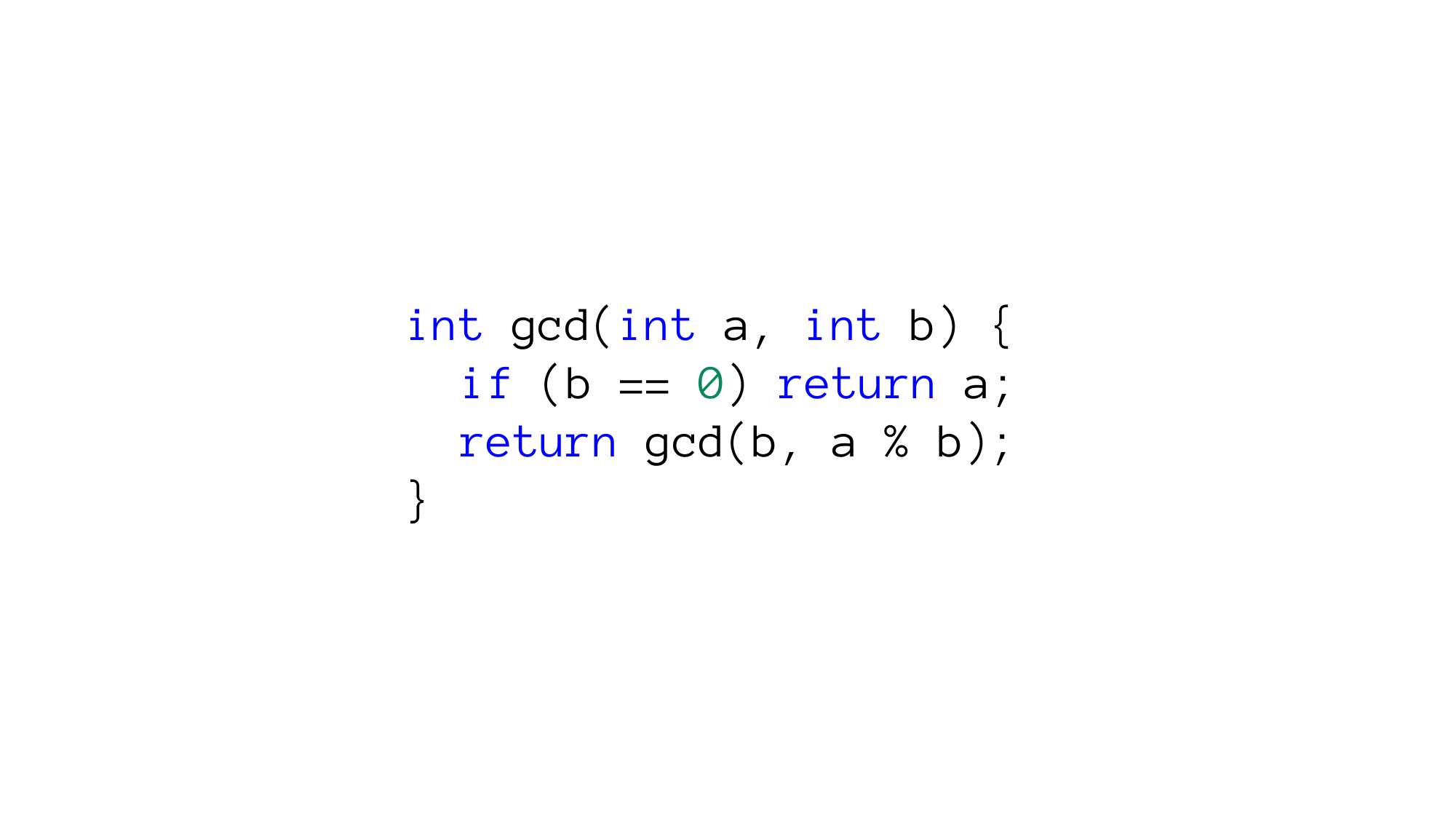

int gcd(int a, int b) {
if (b == 0) return a;
return gcd(b, a % b);
}